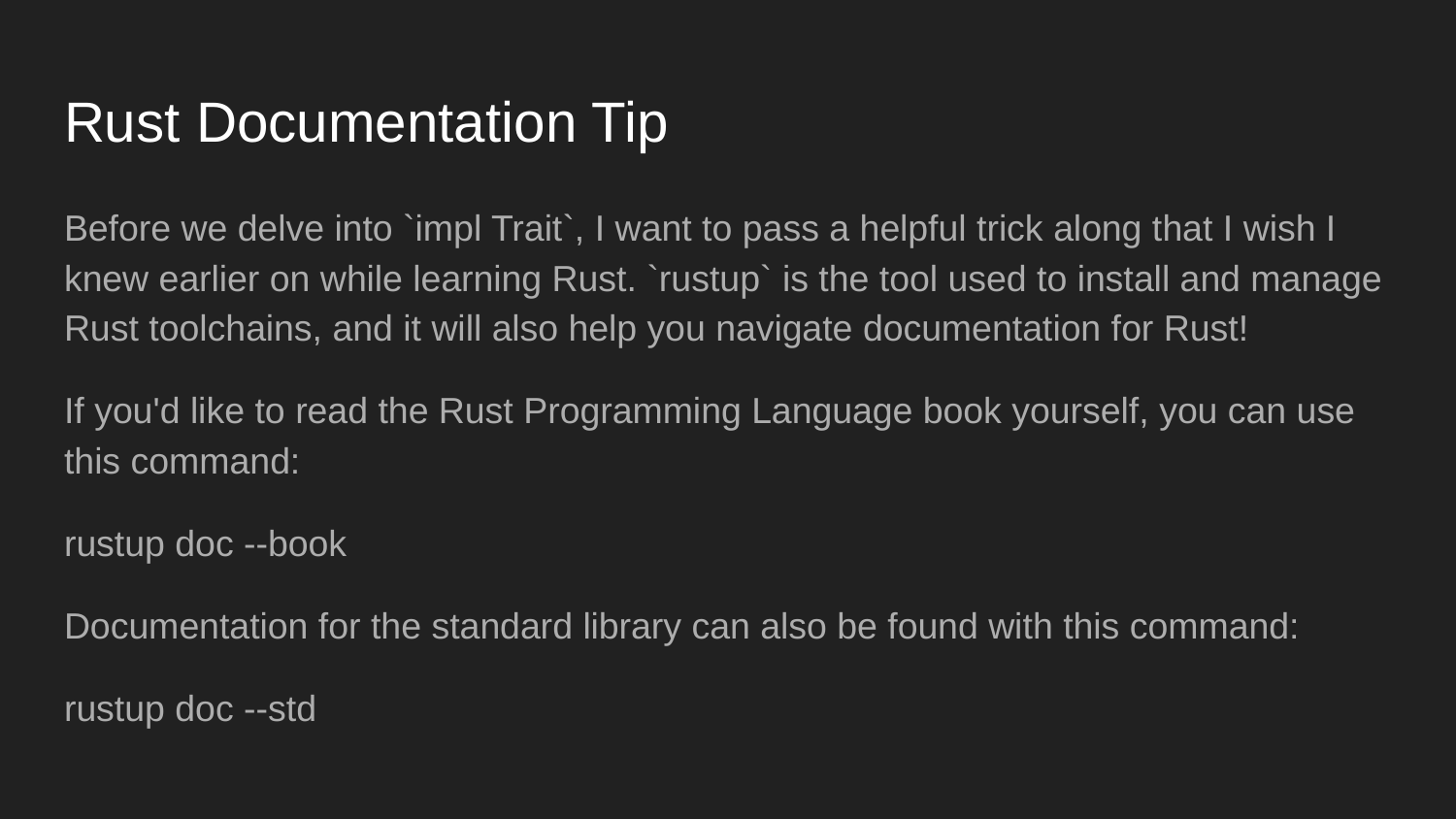

# Rust Documentation Tip
Before we delve into `impl Trait`, I want to pass a helpful trick along that I wish I knew earlier on while learning Rust. `rustup` is the tool used to install and manage Rust toolchains, and it will also help you navigate documentation for Rust!
If you'd like to read the Rust Programming Language book yourself, you can use this command:
rustup doc --book
Documentation for the standard library can also be found with this command:
rustup doc --std